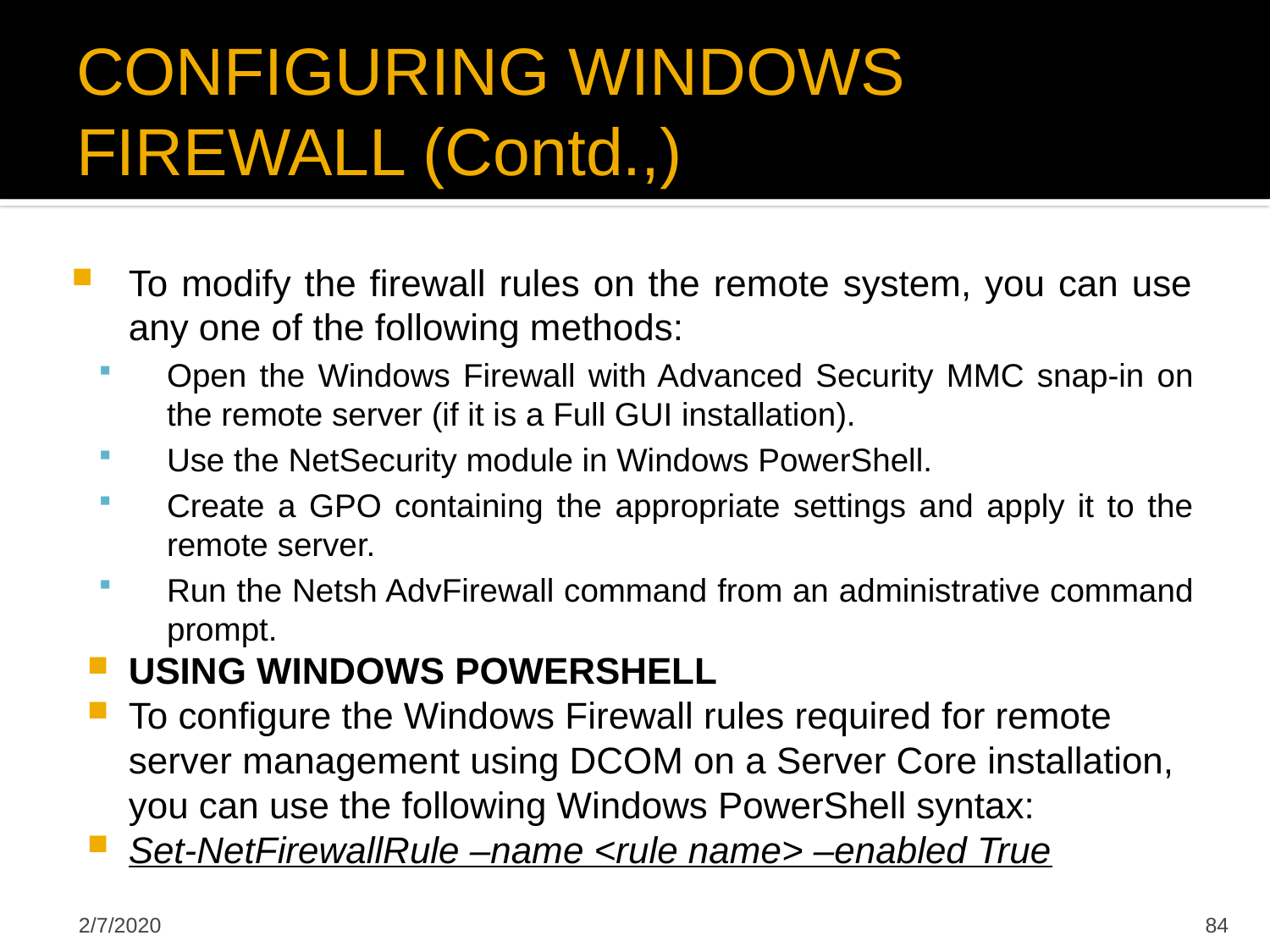

# CONFIGURING WINDOWS FIREWALL (Contd.,)
To modify the firewall rules on the remote system, you can use any one of the following methods:
Open the Windows Firewall with Advanced Security MMC snap-in on the remote server (if it is a Full GUI installation).
Use the NetSecurity module in Windows PowerShell.
Create a GPO containing the appropriate settings and apply it to the remote server.
Run the Netsh AdvFirewall command from an administrative command prompt.
USING WINDOWS POWERSHELL
To configure the Windows Firewall rules required for remote server management using DCOM on a Server Core installation, you can use the following Windows PowerShell syntax:
Set-NetFirewallRule –name <rule name> –enabled True
2/7/2020
84